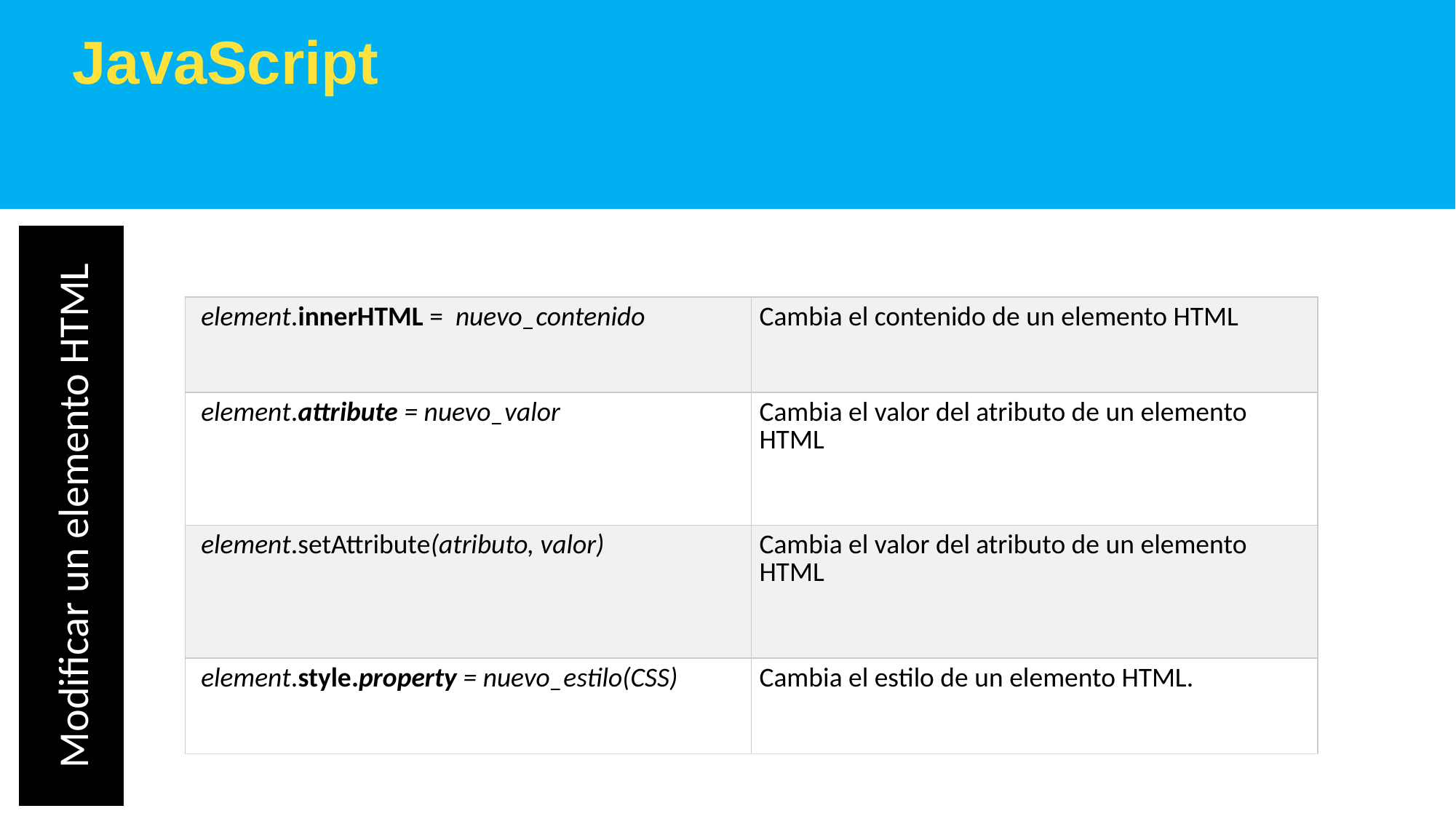

JavaScript
| element.innerHTML =  nuevo\_contenido | Cambia el contenido de un elemento HTML |
| --- | --- |
| element.attribute = nuevo\_valor | Cambia el valor del atributo de un elemento HTML |
| element.setAttribute(atributo, valor) | Cambia el valor del atributo de un elemento HTML |
| element.style.property = nuevo\_estilo(CSS) | Cambia el estilo de un elemento HTML. |
# Modificar un elemento HTML